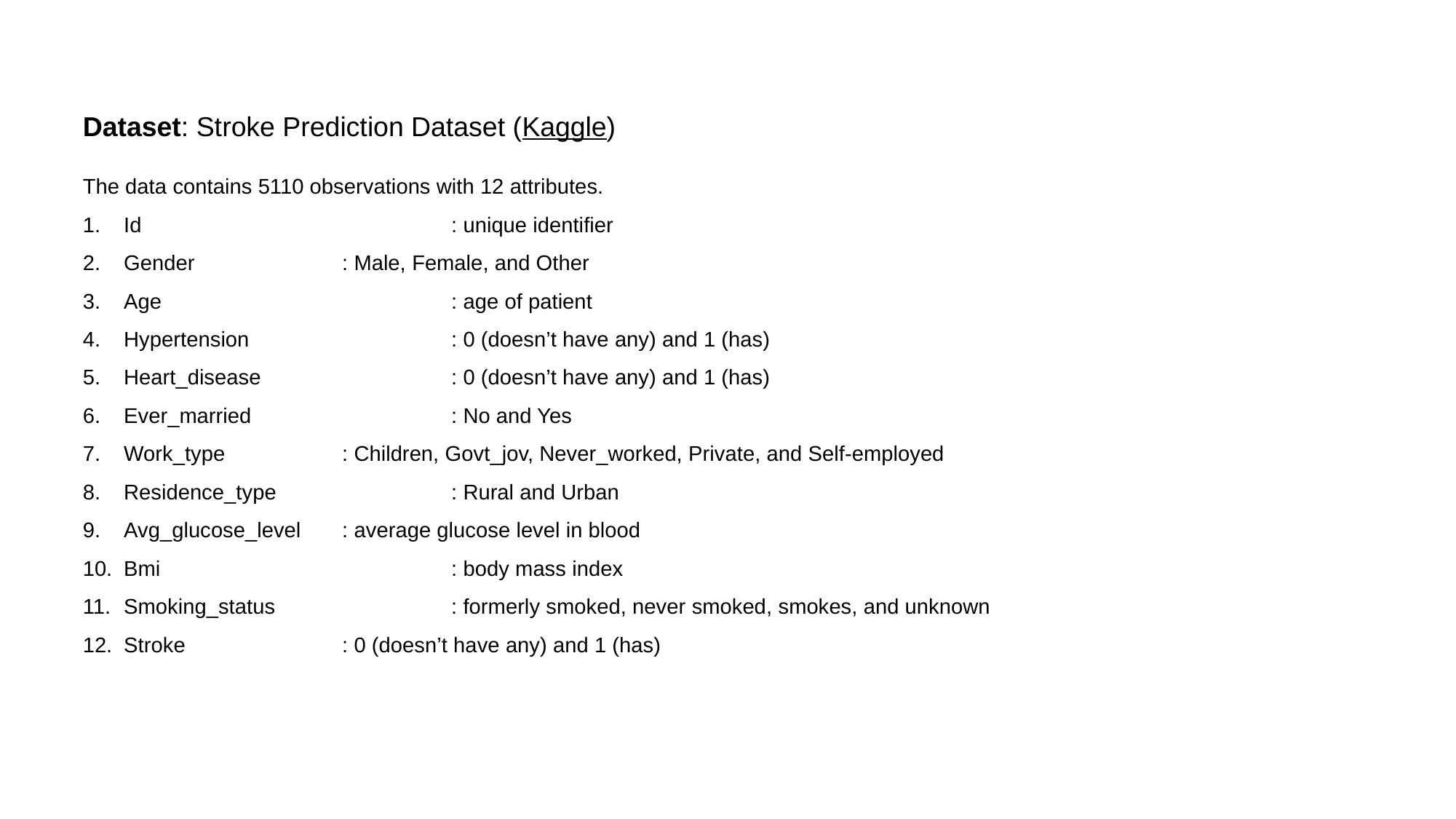

Dataset: Stroke Prediction Dataset (Kaggle)
The data contains 5110 observations with 12 attributes.
Id			: unique identifier
Gender 		: Male, Female, and Other
Age 			: age of patient
Hypertension		: 0 (doesn’t have any) and 1 (has)
Heart_disease		: 0 (doesn’t have any) and 1 (has)
Ever_married		: No and Yes
Work_type		: Children, Govt_jov, Never_worked, Private, and Self-employed
Residence_type		: Rural and Urban
Avg_glucose_level	: average glucose level in blood
Bmi			: body mass index
Smoking_status		: formerly smoked, never smoked, smokes, and unknown
Stroke 		: 0 (doesn’t have any) and 1 (has)